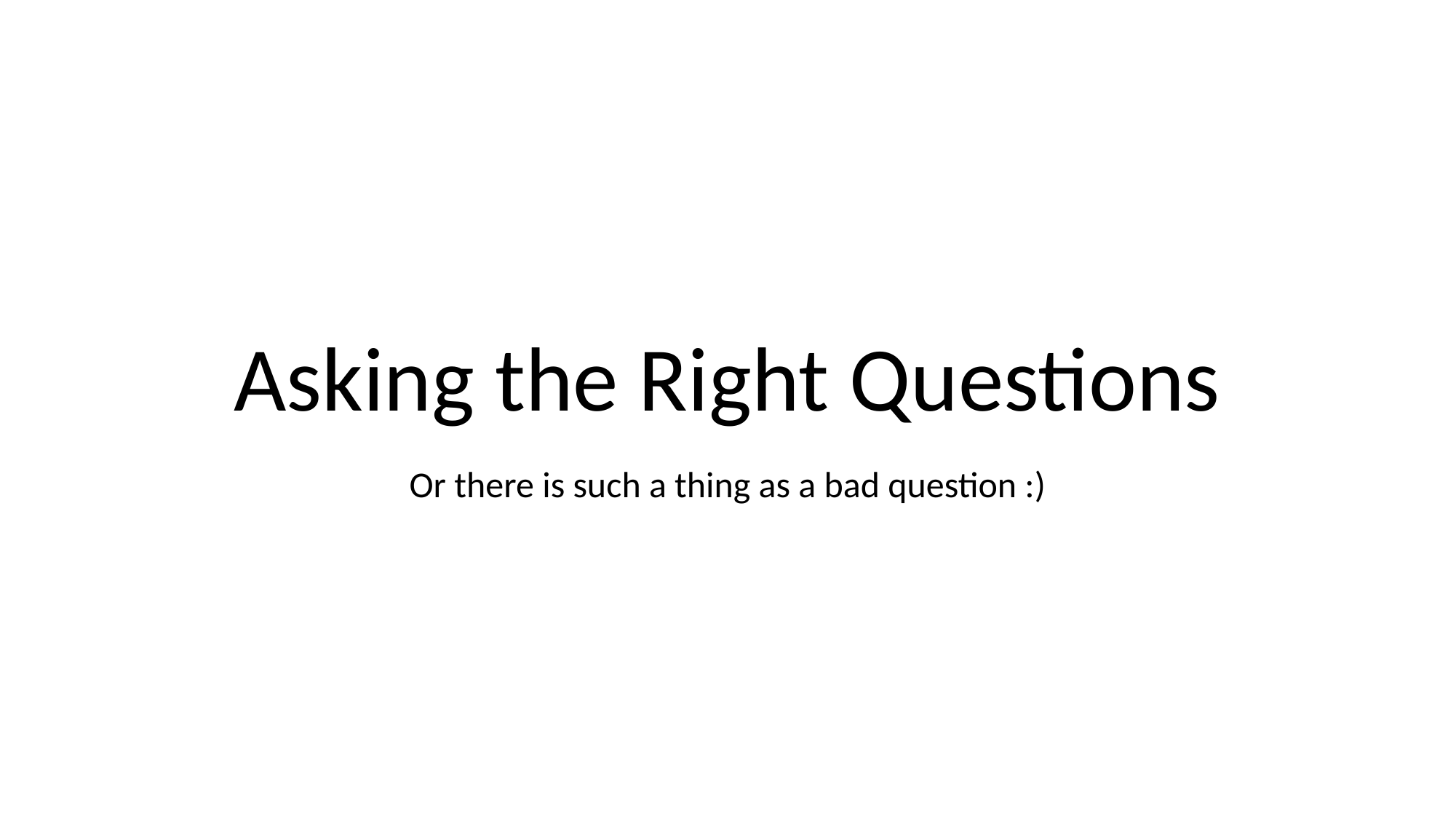

# Asking the Right Questions
Or there is such a thing as a bad question :)